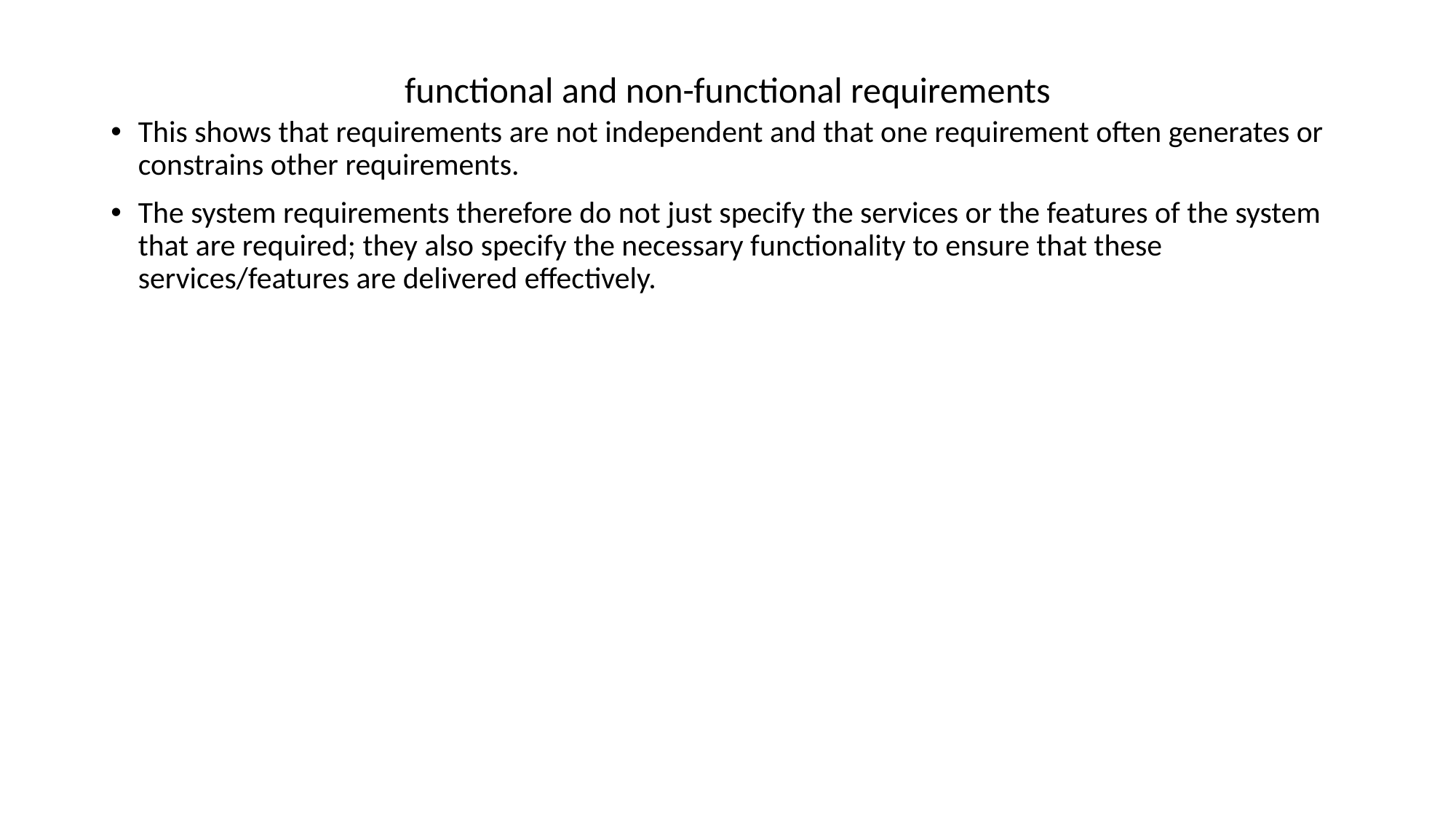

# functional and non-functional requirements
This shows that requirements are not independent and that one requirement often generates or constrains other requirements.
The system requirements therefore do not just specify the services or the features of the system that are required; they also specify the necessary functionality to ensure that these services/features are delivered effectively.